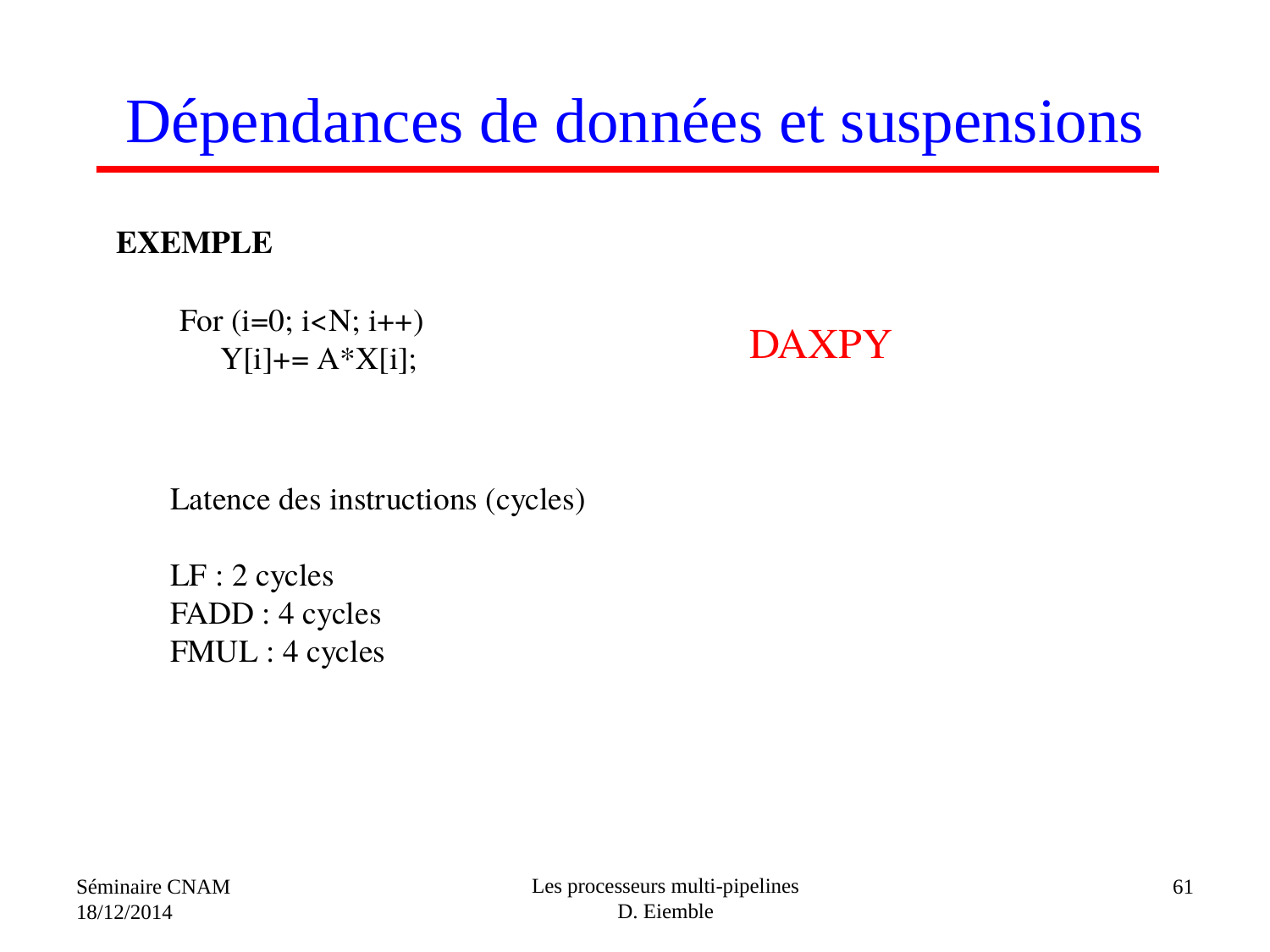

# Dépendances de données et suspensions
EXEMPLE

For (i=0; i<N; i++)
     Y[i]+= A*X[i];

DAXPY

Latence des instructions (cycles)

LF : 2 cycles
FADD : 4 cycles
FMUL : 4 cycles

Les processeurs multi-pipelines
D. Eiemble
Séminaire CNAM
18/12/2014
61